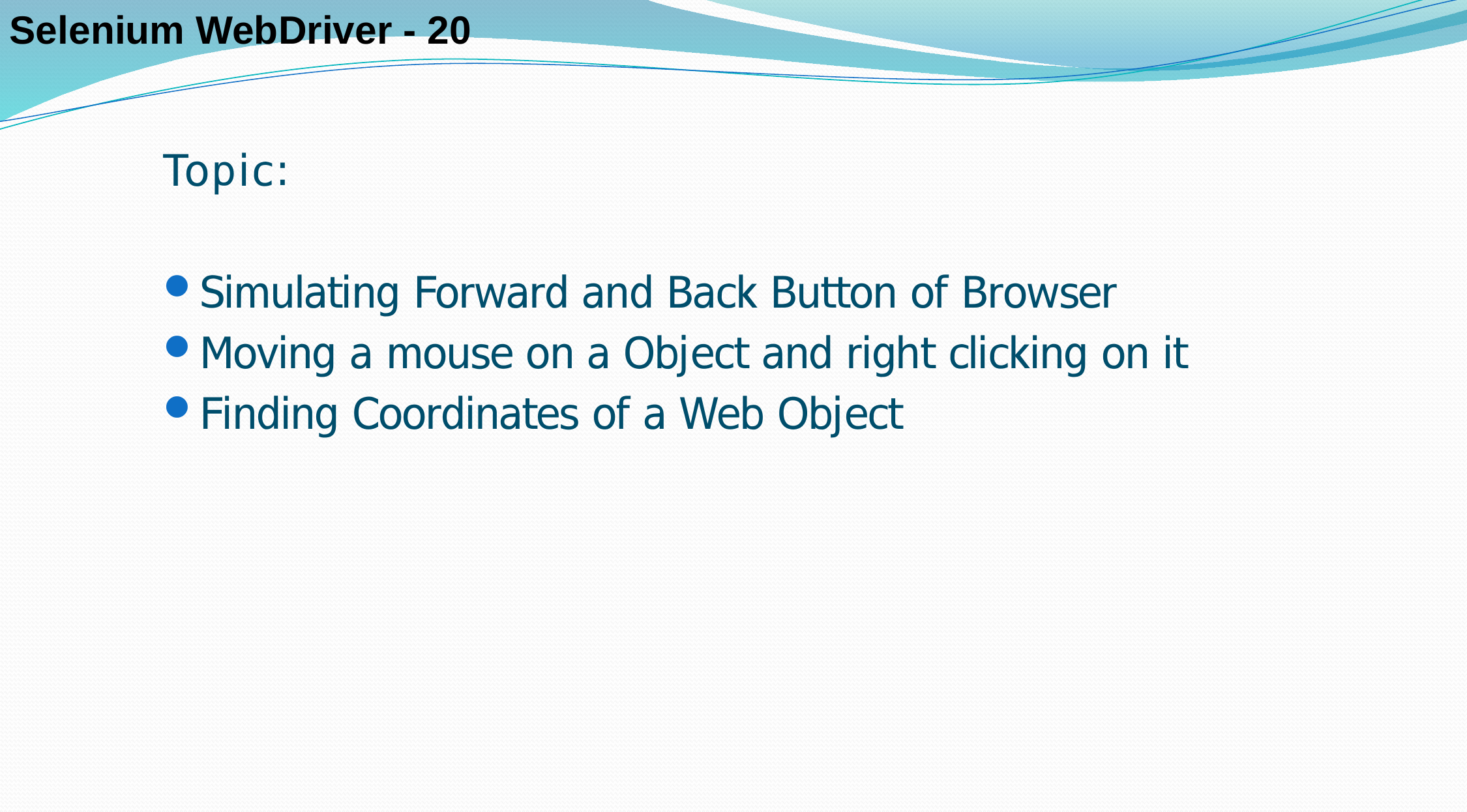

Selenium WebDriver - 20
Topic:

Simulating Forward and Back Button of Browser
Moving a mouse on a Object and right clicking on it
Finding Coordinates of a Web Object